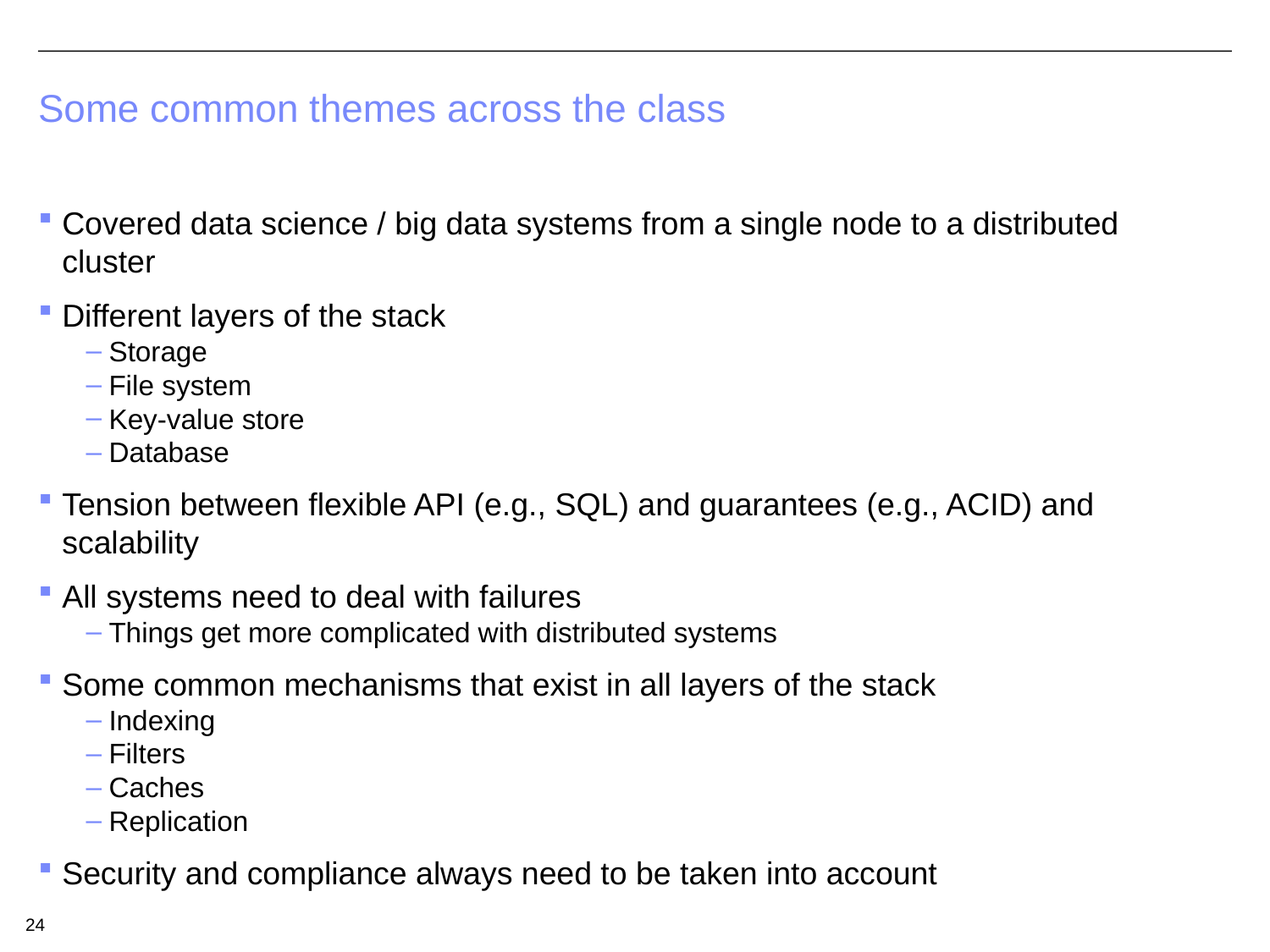

# Some common themes across the class
Covered data science / big data systems from a single node to a distributed cluster
Different layers of the stack
Storage
File system
Key-value store
Database
Tension between flexible API (e.g., SQL) and guarantees (e.g., ACID) and scalability
All systems need to deal with failures
Things get more complicated with distributed systems
Some common mechanisms that exist in all layers of the stack
Indexing
Filters
Caches
Replication
Security and compliance always need to be taken into account
24